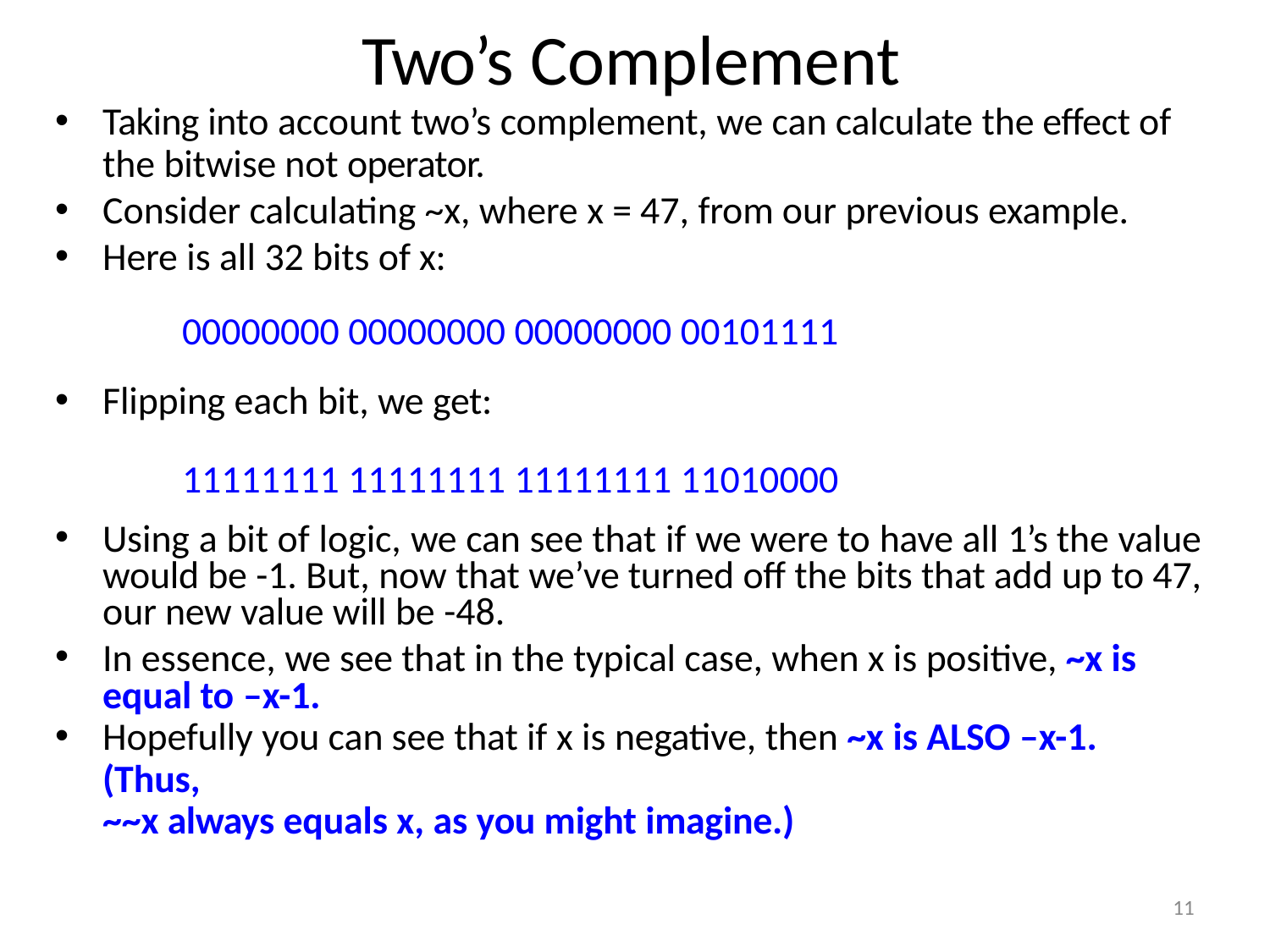

# Two’s Complement
Taking into account two’s complement, we can calculate the effect of
the bitwise not operator.
Consider calculating ~x, where x = 47, from our previous example.
Here is all 32 bits of x:
00000000 00000000 00000000 00101111
Flipping each bit, we get:
11111111 11111111 11111111 11010000
Using a bit of logic, we can see that if we were to have all 1’s the value  would be -1. But, now that we’ve turned off the bits that add up to 47,  our new value will be -48.
In essence, we see that in the typical case, when x is positive, ~x is  equal to –x-1.
Hopefully you can see that if x is negative, then ~x is ALSO –x-1. (Thus,
~~x always equals x, as you might imagine.)
11